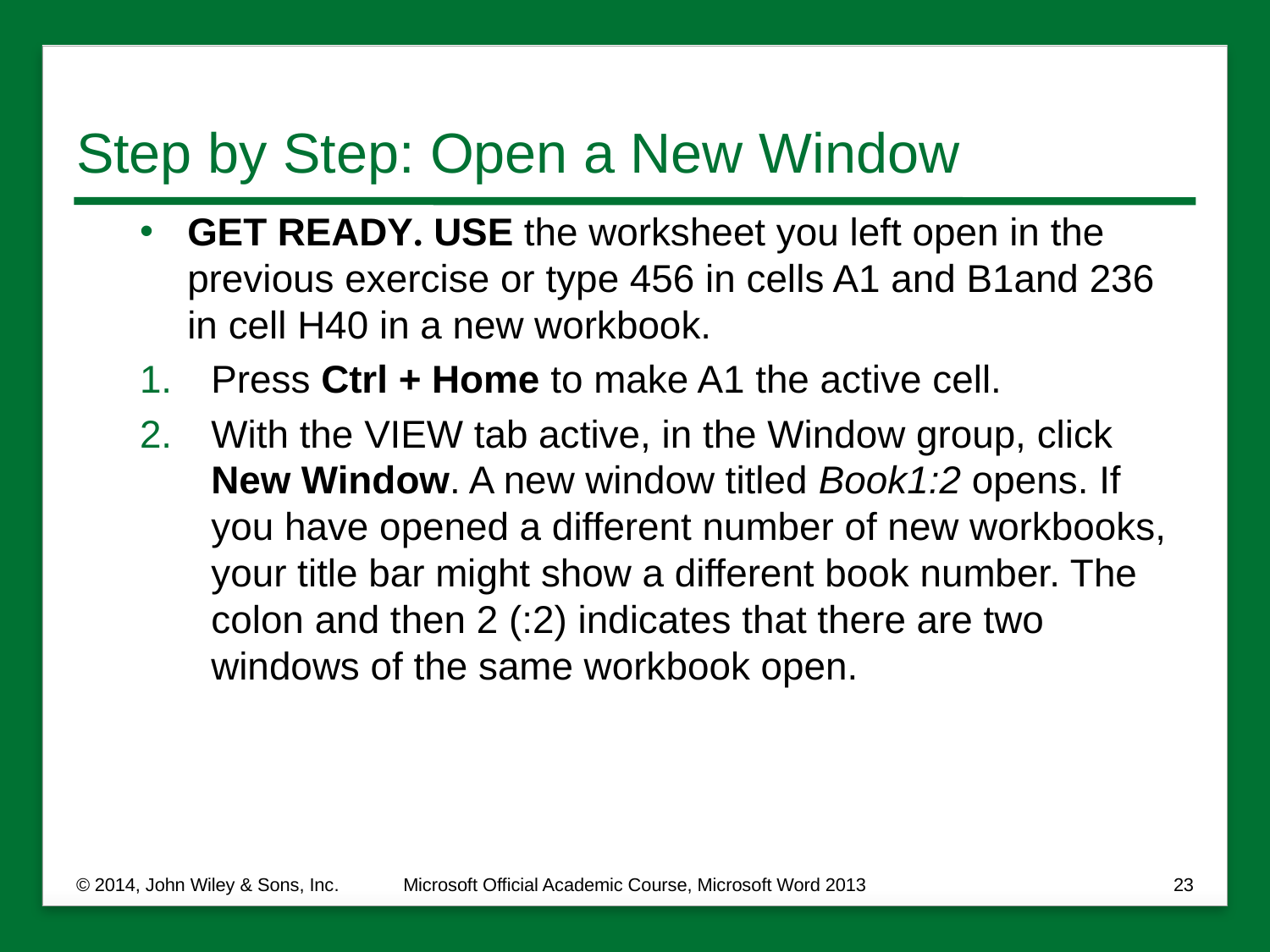

# Step by Step: Open a New Window
GET READY. USE the worksheet you left open in the previous exercise or type 456 in cells A1 and B1and 236 in cell H40 in a new workbook.
Press Ctrl + Home to make A1 the active cell.
With the VIEW tab active, in the Window group, click New Window. A new window titled Book1:2 opens. If you have opened a different number of new workbooks, your title bar might show a different book number. The colon and then 2 (:2) indicates that there are two windows of the same workbook open.
© 2014, John Wiley & Sons, Inc.
Microsoft Official Academic Course, Microsoft Word 2013
23